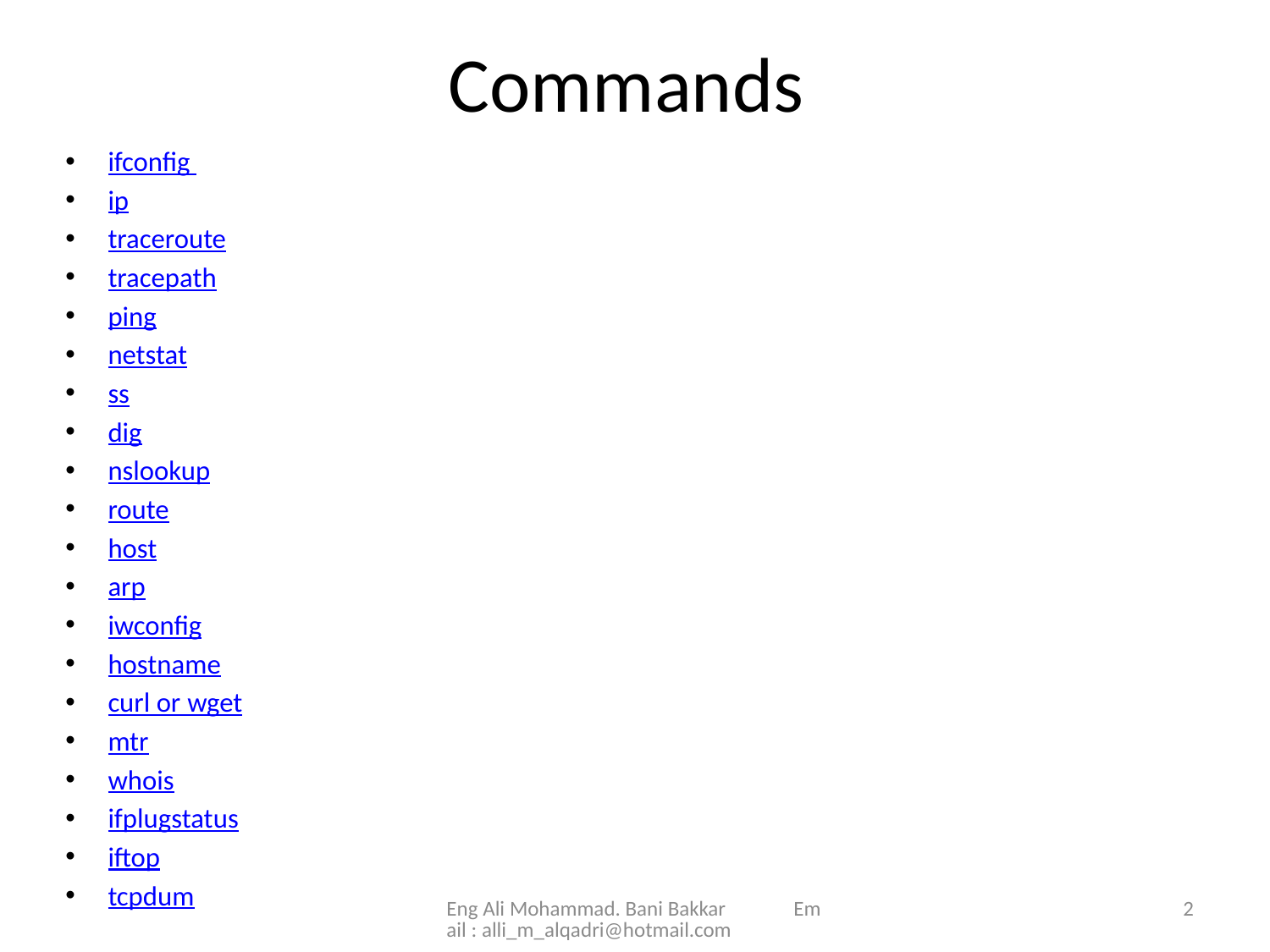

# Commands
ifconfig
ip
traceroute
tracepath
ping
netstat
ss
dig
nslookup
route
host
arp
iwconfig
hostname
curl or wget
mtr
whois
ifplugstatus
iftop
tcpdum
Eng Ali Mohammad. Bani Bakkar              Email : alli_m_alqadri@hotmail.com
2